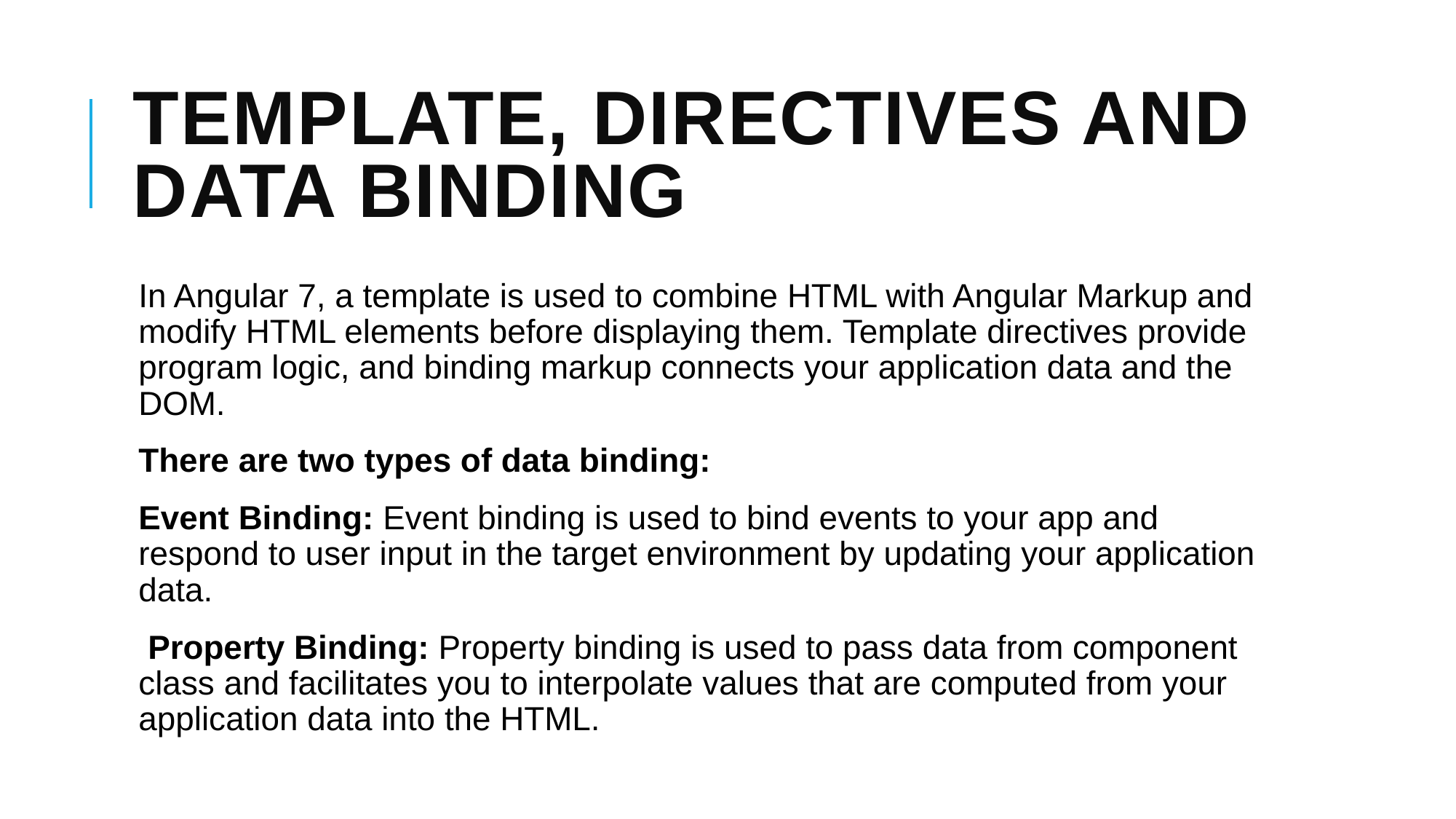

# Template, Directives and Data Binding
In Angular 7, a template is used to combine HTML with Angular Markup and modify HTML elements before displaying them. Template directives provide program logic, and binding markup connects your application data and the DOM.
There are two types of data binding:
Event Binding: Event binding is used to bind events to your app and respond to user input in the target environment by updating your application data.
 Property Binding: Property binding is used to pass data from component class and facilitates you to interpolate values that are computed from your application data into the HTML.